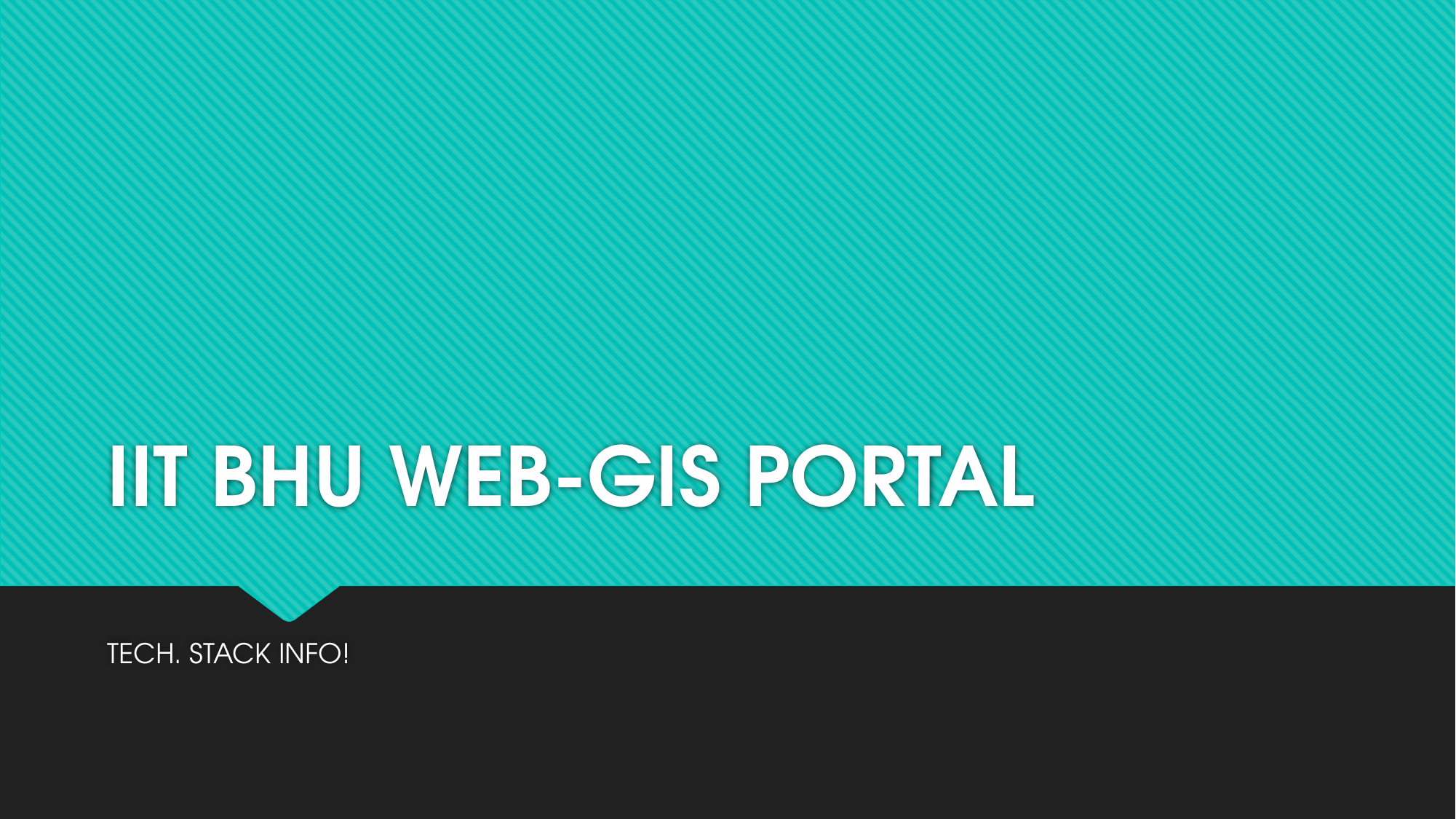

# IIT BHU WEB-GIS PORTAL
TECH. STACK INFO!